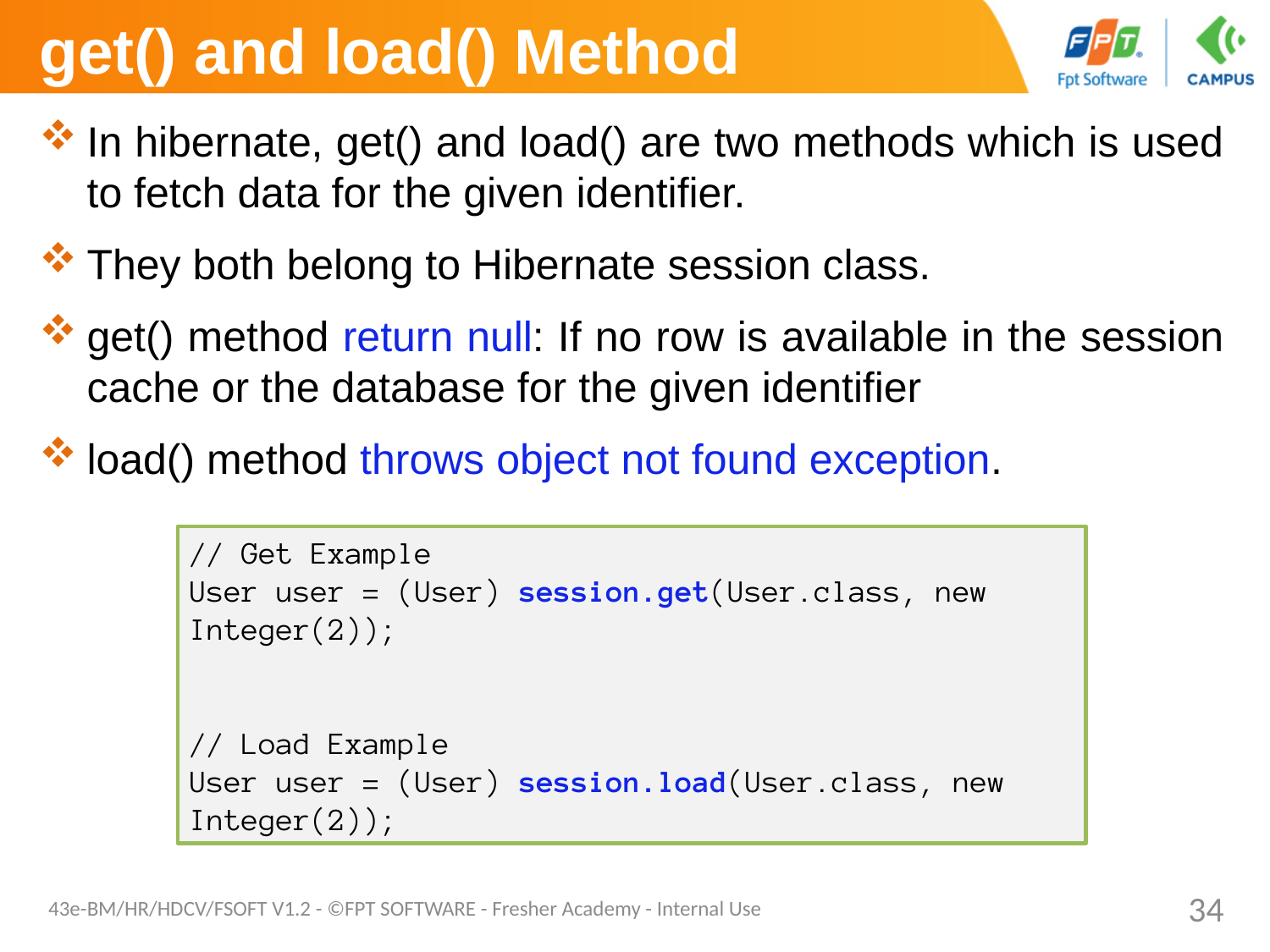

# get() and load() Method
In hibernate, get() and load() are two methods which is used to fetch data for the given identifier.
They both belong to Hibernate session class.
get() method return null: If no row is available in the session cache or the database for the given identifier
load() method throws object not found exception.
// Get Example
User user = (User) session.get(User.class, new Integer(2));

// Load Example
User user = (User) session.load(User.class, new Integer(2));
43e-BM/HR/HDCV/FSOFT V1.2 - ©FPT SOFTWARE - Fresher Academy - Internal Use
34